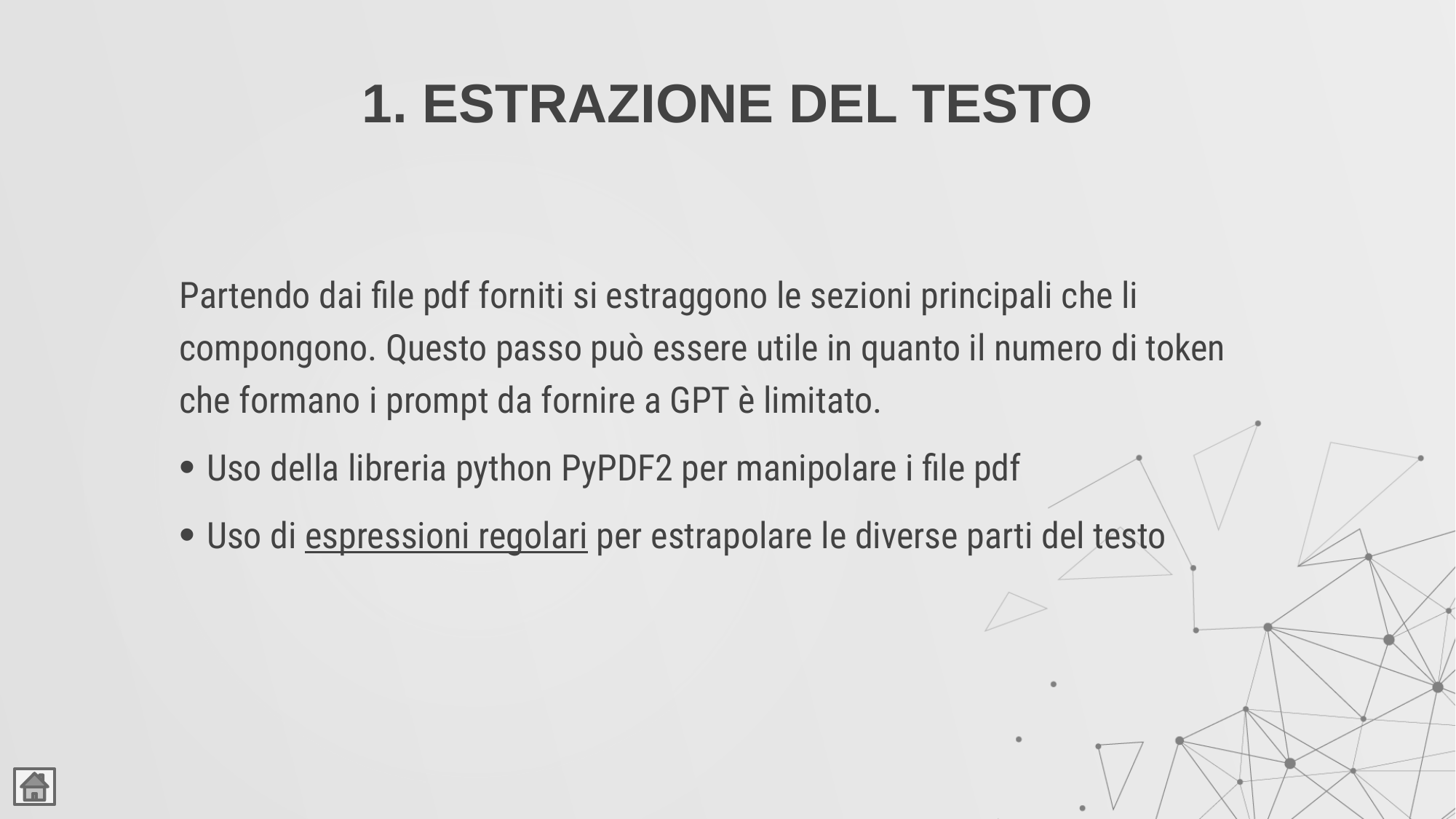

# 1. ESTRAZIONE DEL TESTO
Partendo dai file pdf forniti si estraggono le sezioni principali che li compongono. Questo passo può essere utile in quanto il numero di token che formano i prompt da fornire a GPT è limitato.
Uso della libreria python PyPDF2 per manipolare i file pdf
Uso di espressioni regolari per estrapolare le diverse parti del testo